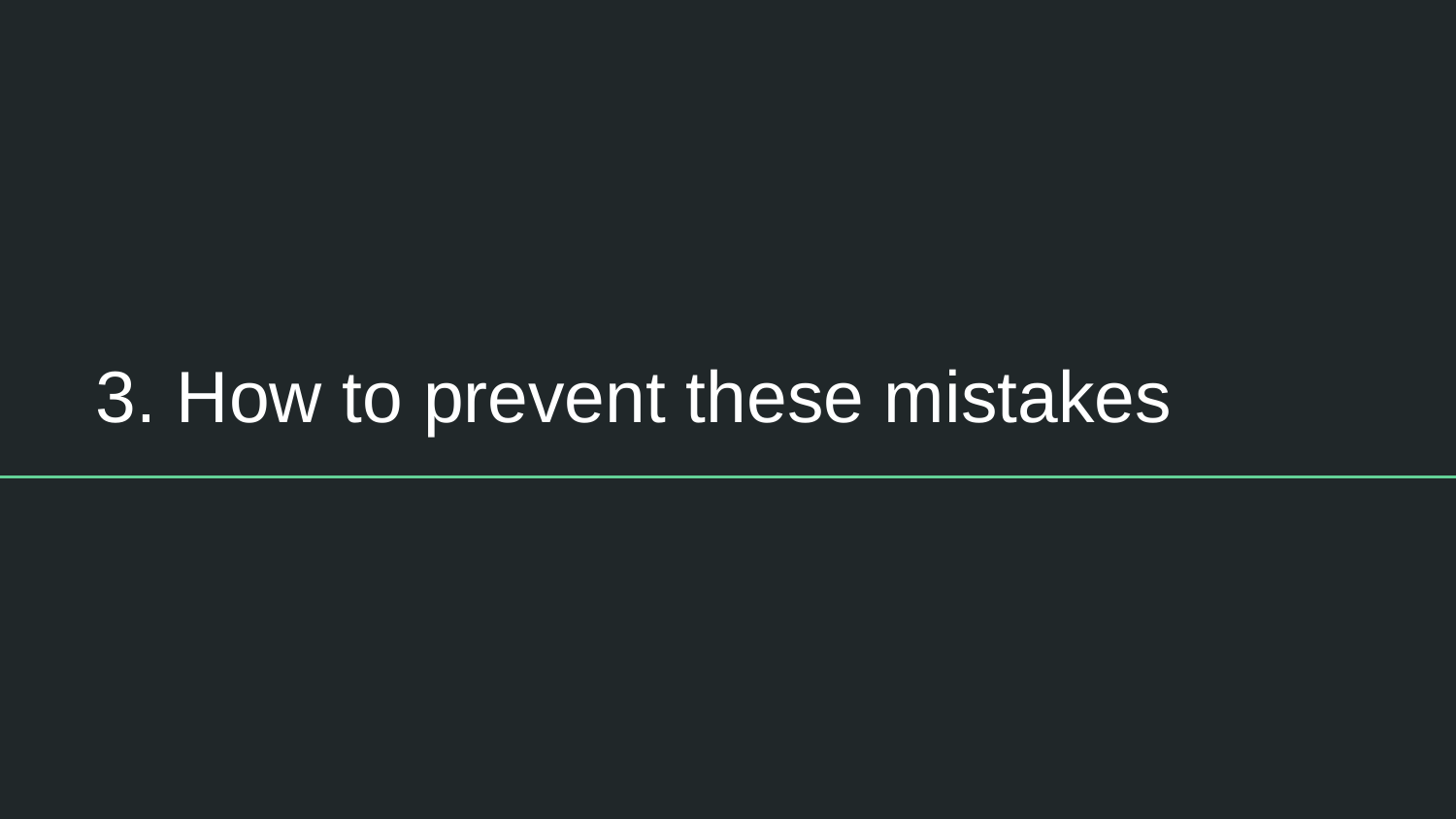

# 3. How to prevent these mistakes